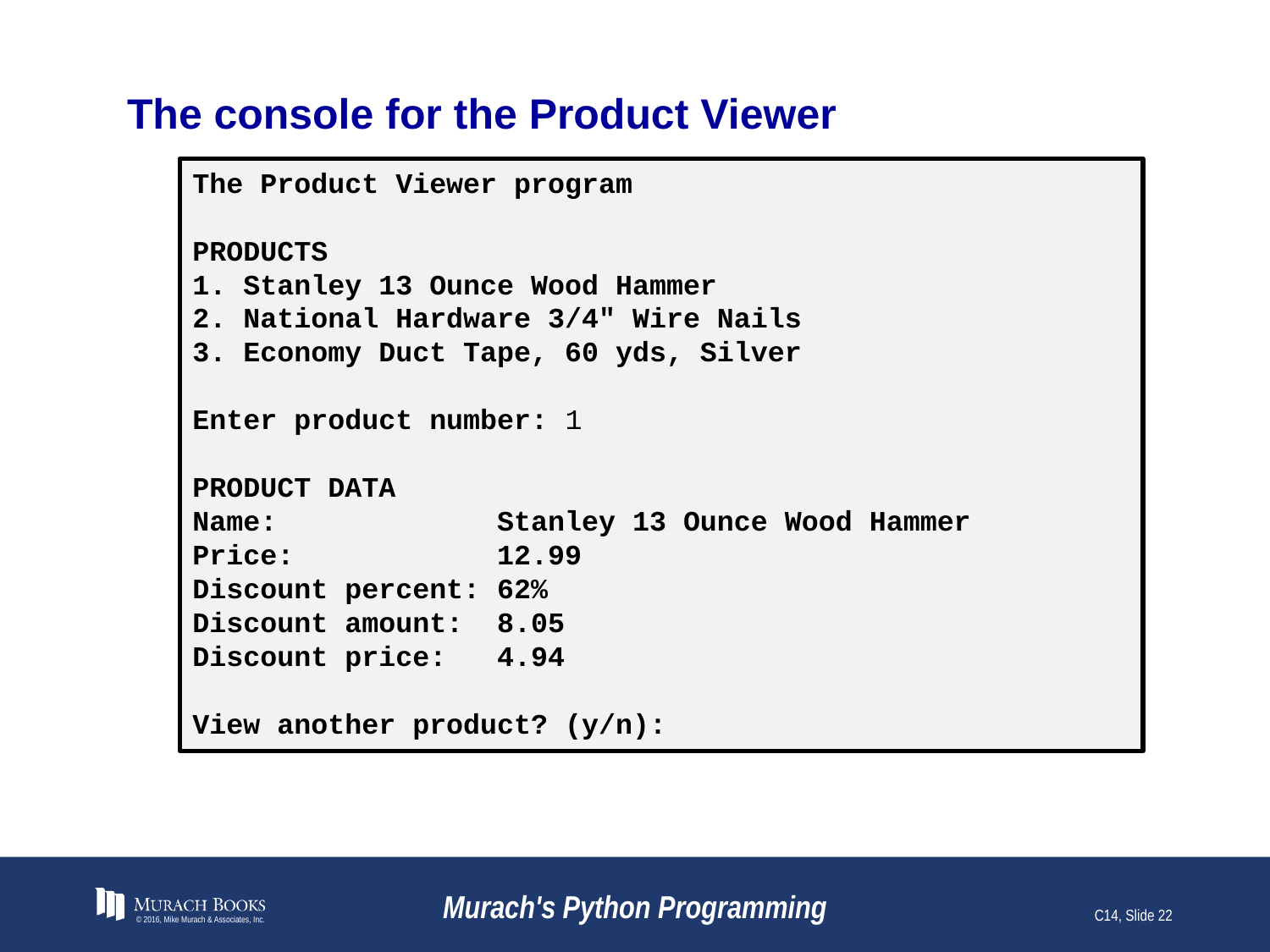

# The console for the Product Viewer
The Product Viewer program

PRODUCTS
1. Stanley 13 Ounce Wood Hammer
2. National Hardware 3/4" Wire Nails
3. Economy Duct Tape, 60 yds, Silver

Enter product number: 1

PRODUCT DATA
Name:             Stanley 13 Ounce Wood Hammer
Price:            12.99
Discount percent: 62%
Discount amount:  8.05
Discount price:   4.94

View another product? (y/n):

© 2016, Mike Murach & Associates, Inc.
Murach's Python Programming

C14, Slide 22